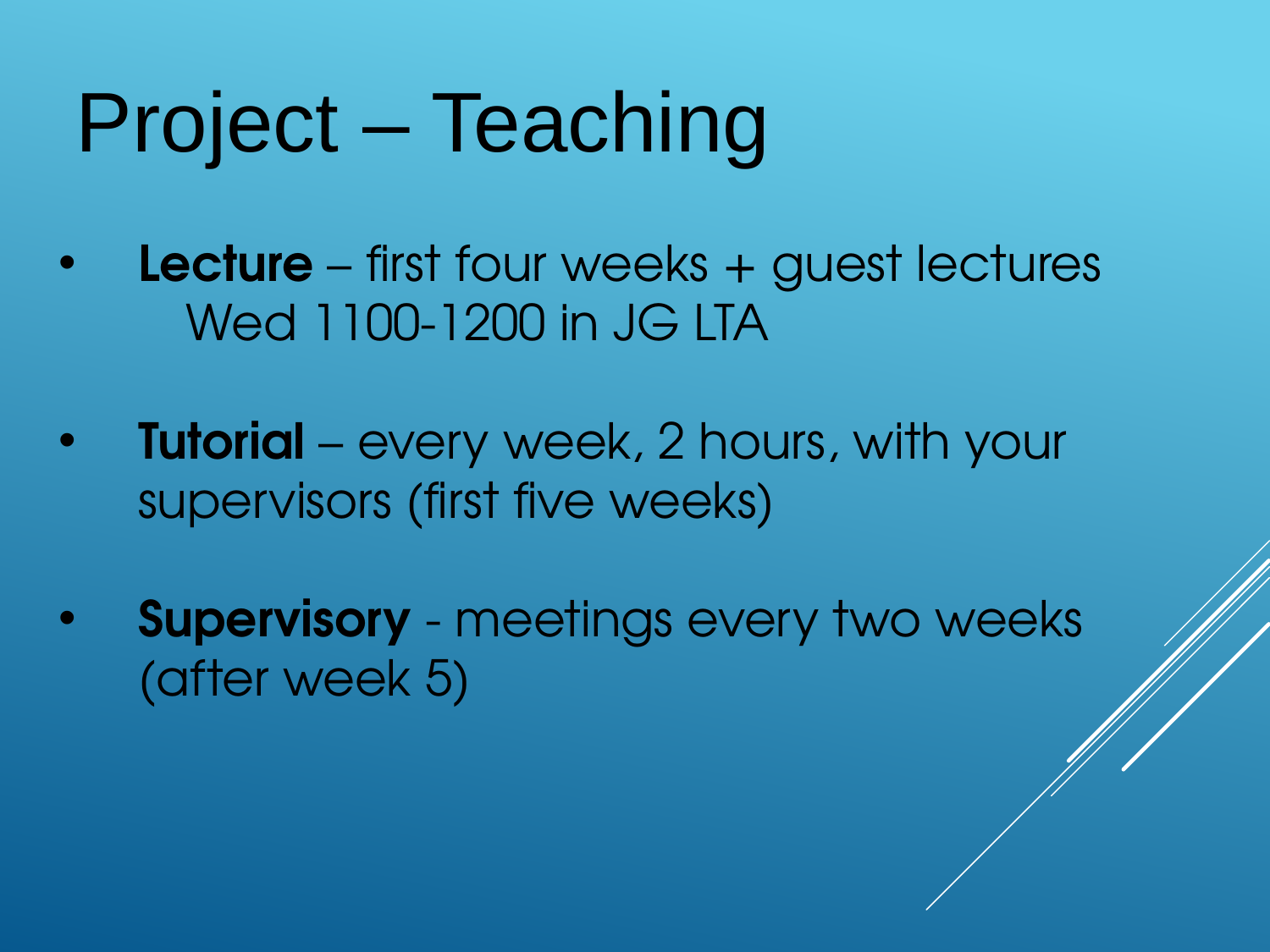

Project – Teaching
Lecture – first four weeks + guest lectures
	Wed 1100-1200 in JG LTA

Tutorial – every week, 2 hours, with your supervisors (first five weeks)

Supervisory - meetings every two weeks (after week 5)